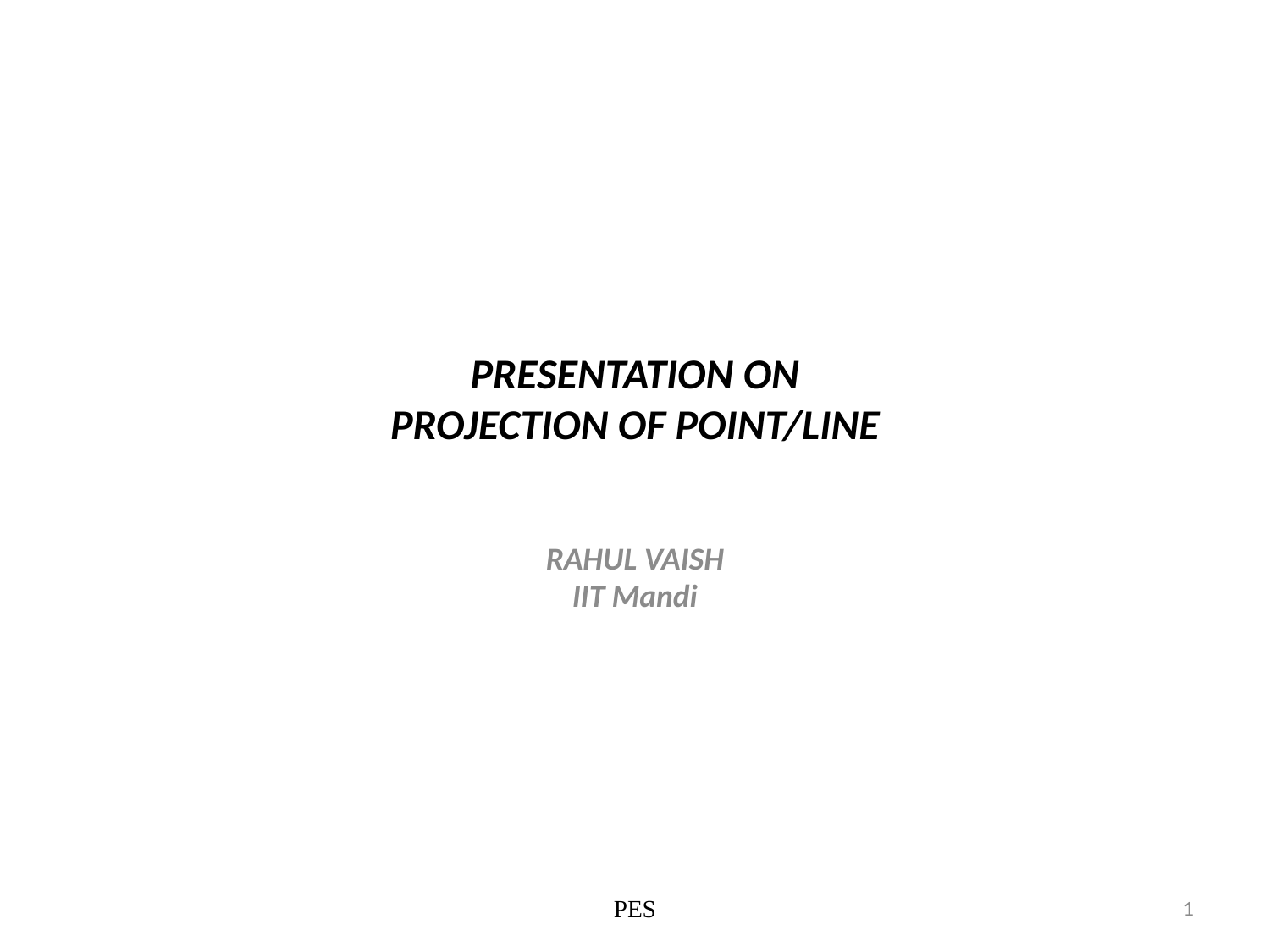

# PRESENTATION ON PROJECTION OF POINT/LINE
RAHUL VAISH
IIT Mandi
PES
1